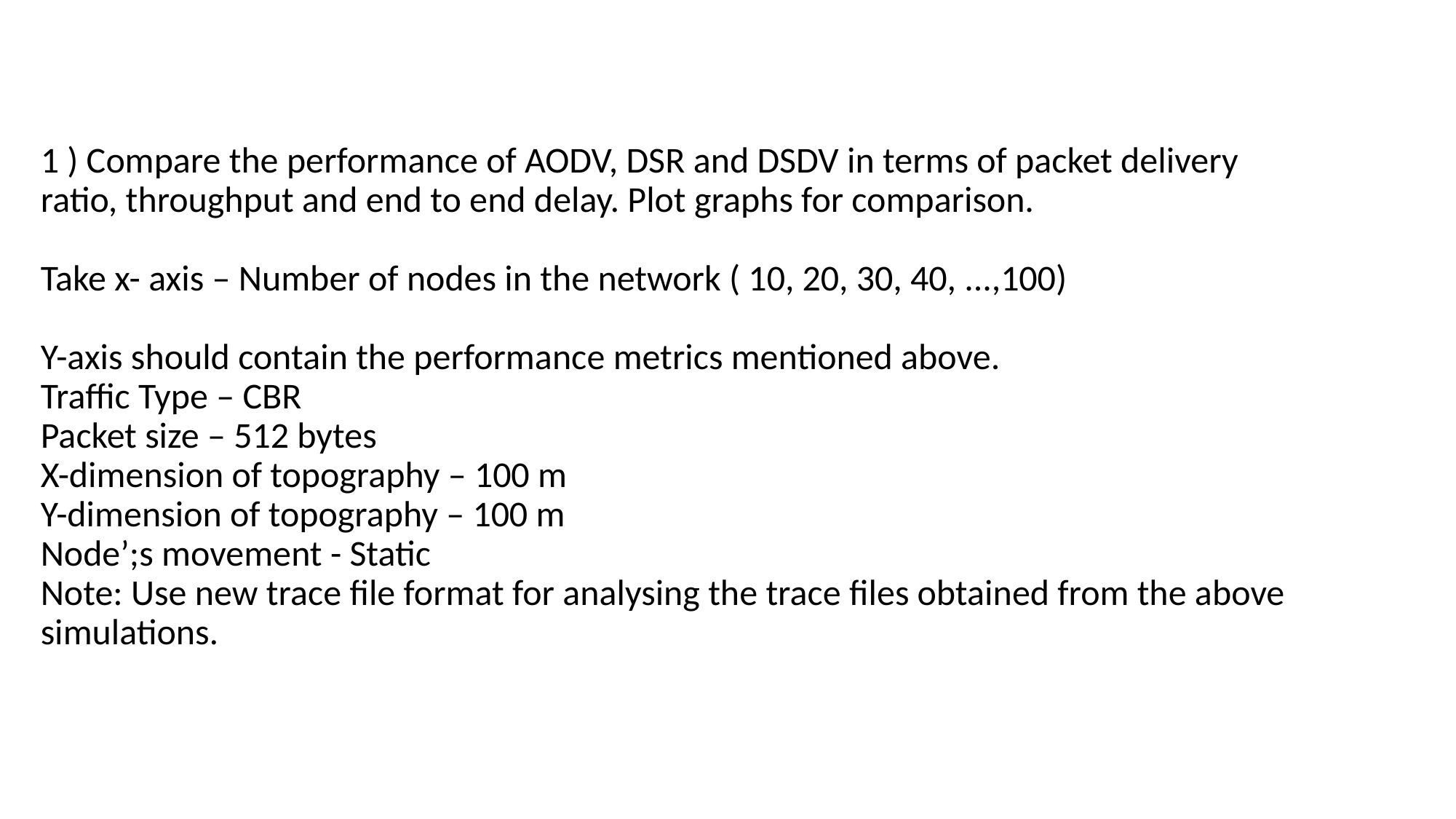

# 1 ) Compare the performance of AODV, DSR and DSDV in terms of packet delivery ratio, throughput and end to end delay. Plot graphs for comparison. Take x- axis – Number of nodes in the network ( 10, 20, 30, 40, ...,100) Y-axis should contain the performance metrics mentioned above. Traffic Type – CBR Packet size – 512 bytes X-dimension of topography – 100 m Y-dimension of topography – 100 m Node’;s movement - Static Note: Use new trace file format for analysing the trace files obtained from the above simulations.